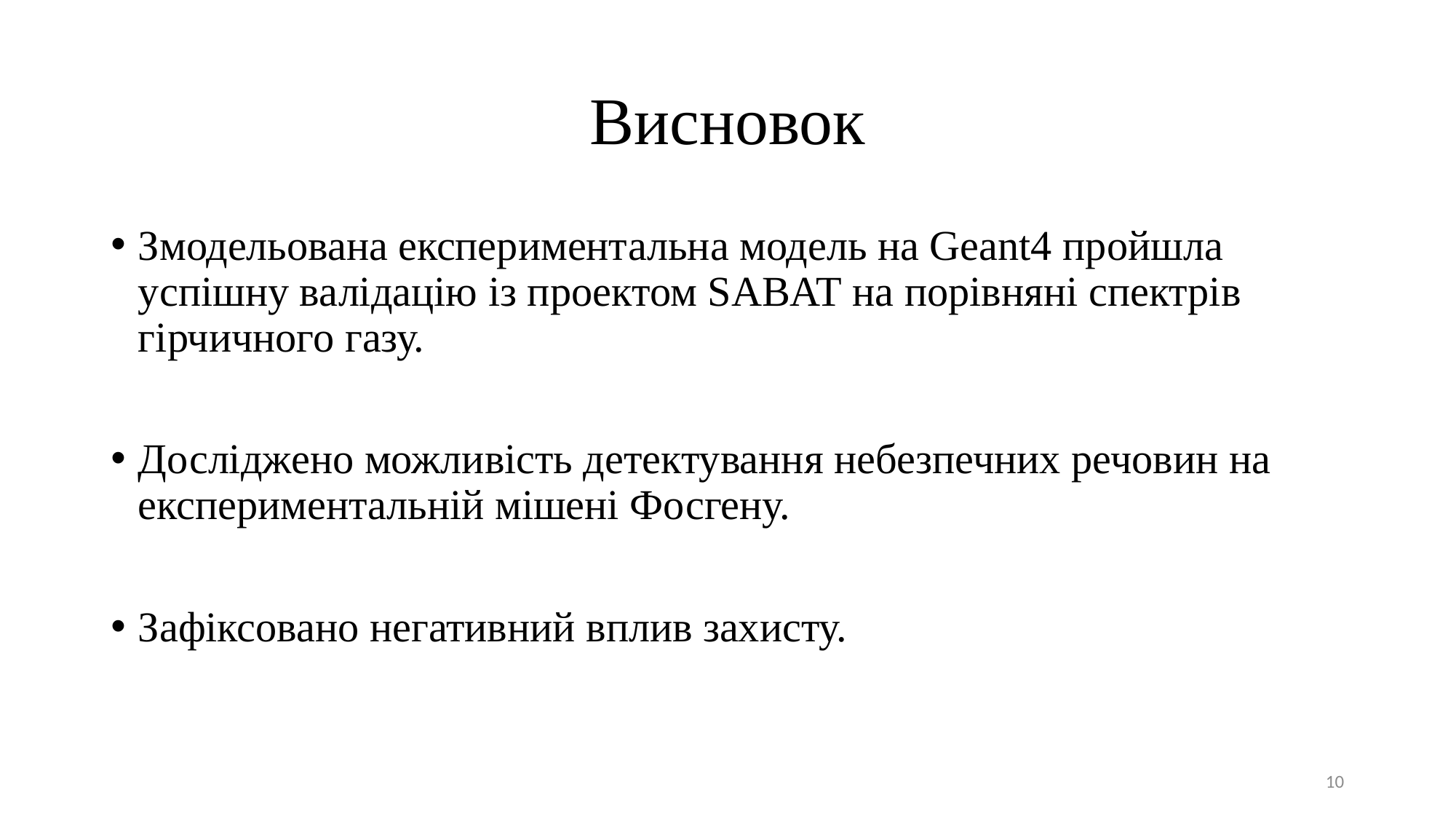

# Висновок
Змодельована експериментальна модель на Geant4 пройшла успішну валідацію із проектом SABAT на порівняні спектрів гірчичного газу.

Досліджено можливість детектування небезпечних речовин на експериментальній мішені Фосгену.

Зафіксовано негативний вплив захисту.
10